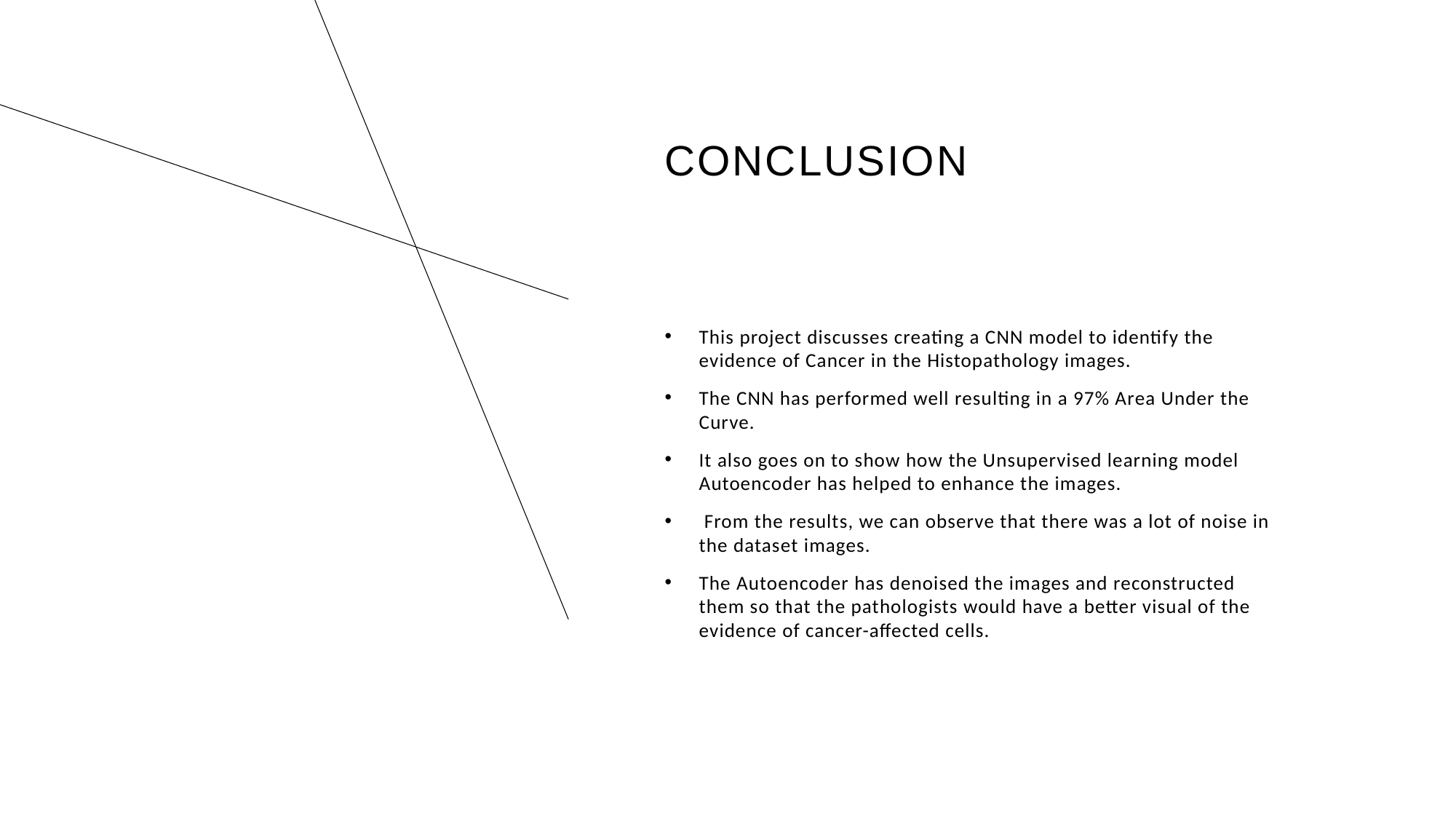

# Conclusion
This project discusses creating a CNN model to identify the evidence of Cancer in the Histopathology images.
The CNN has performed well resulting in a 97% Area Under the Curve.
It also goes on to show how the Unsupervised learning model Autoencoder has helped to enhance the images.
 From the results, we can observe that there was a lot of noise in the dataset images.
The Autoencoder has denoised the images and reconstructed them so that the pathologists would have a better visual of the evidence of cancer-affected cells.